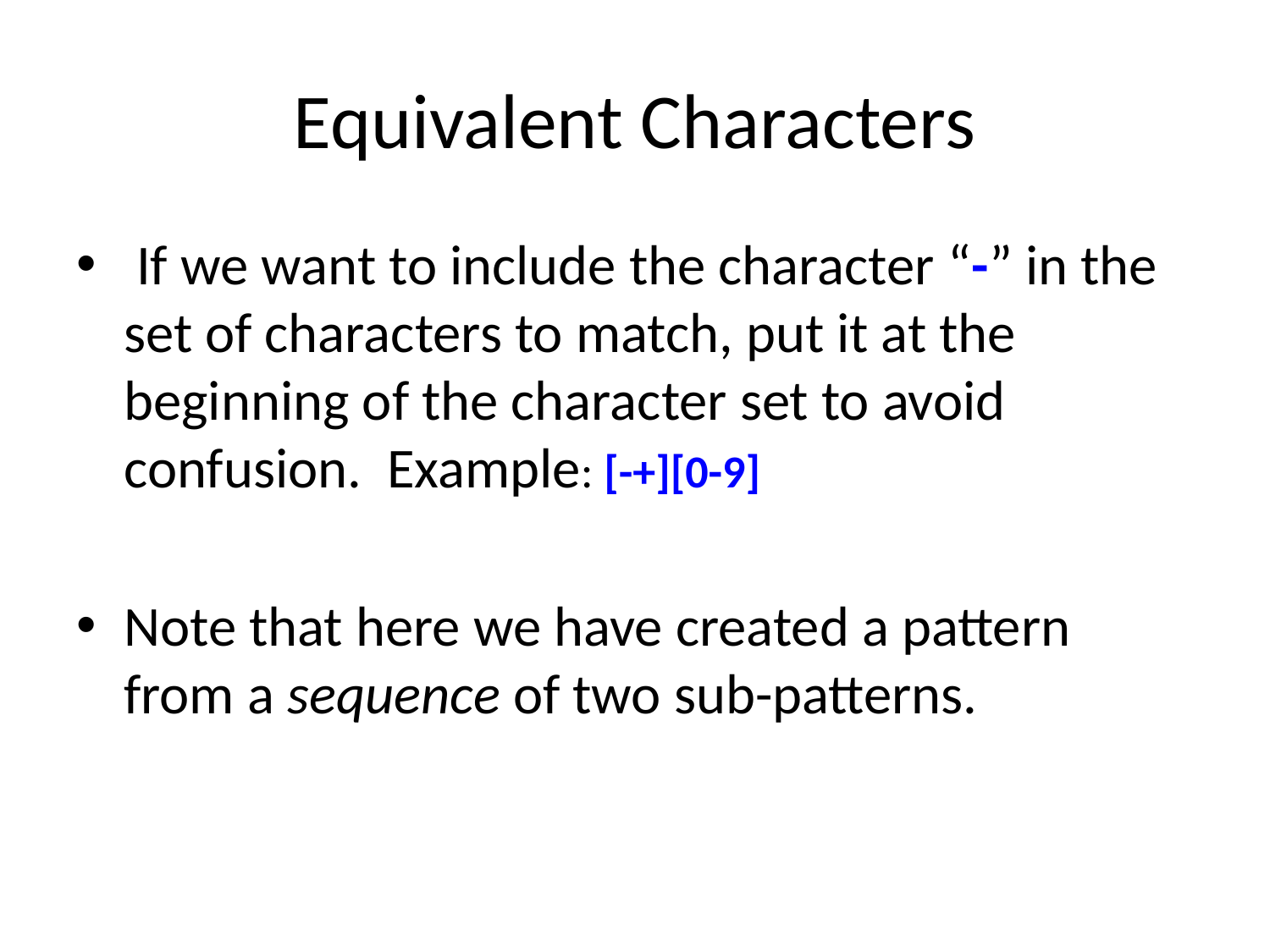

# Equivalent Characters
 If we want to include the character “-” in the set of characters to match, put it at the beginning of the character set to avoid confusion.  Example: [-+][0-9]

Note that here we have created a pattern from a sequence of two sub-patterns.